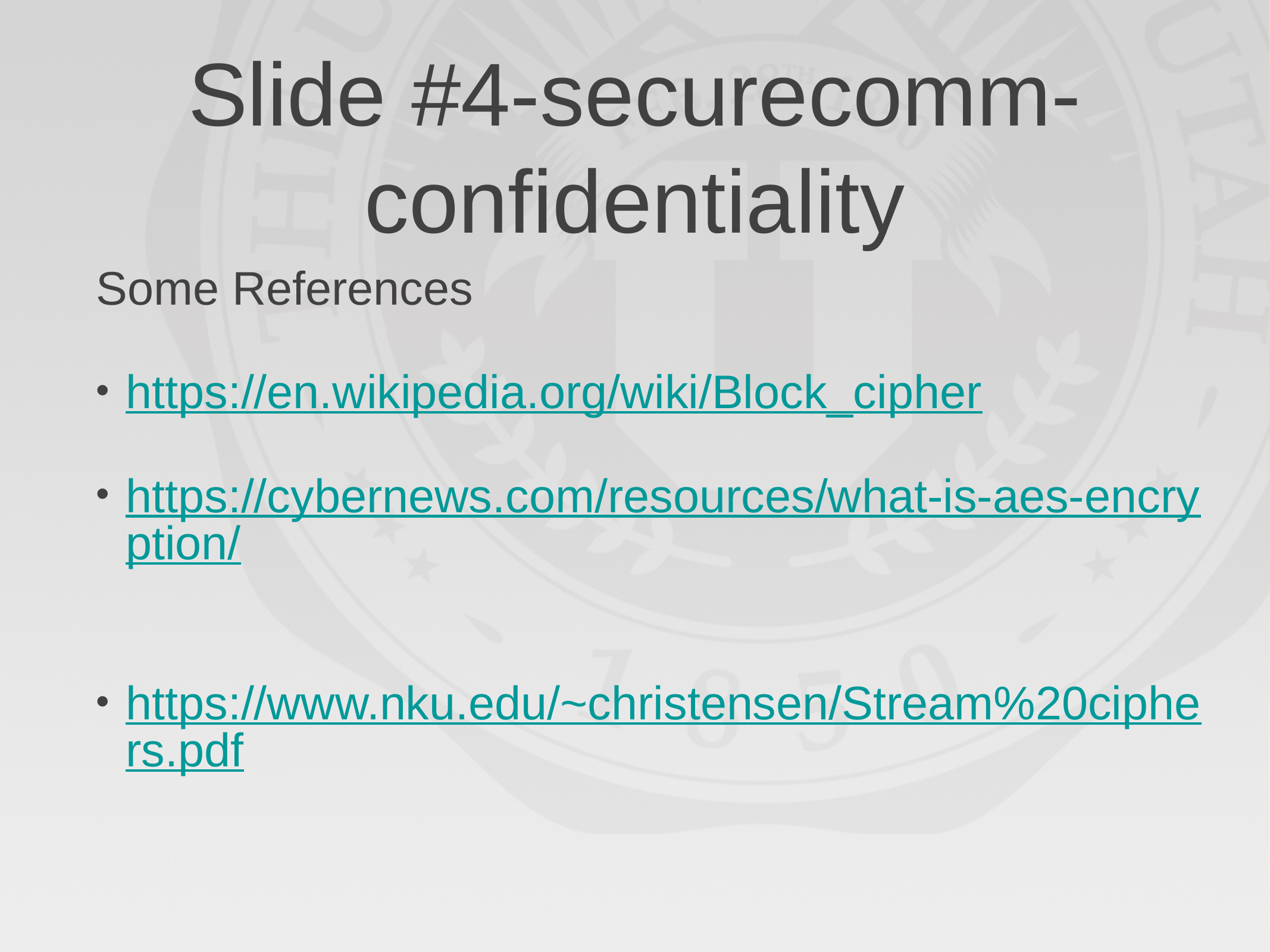

# Slide #4-securecomm-confidentiality
Some References
https://en.wikipedia.org/wiki/Block_cipher
https://cybernews.com/resources/what-is-aes-encryption/
https://www.nku.edu/~christensen/Stream%20ciphers.pdf